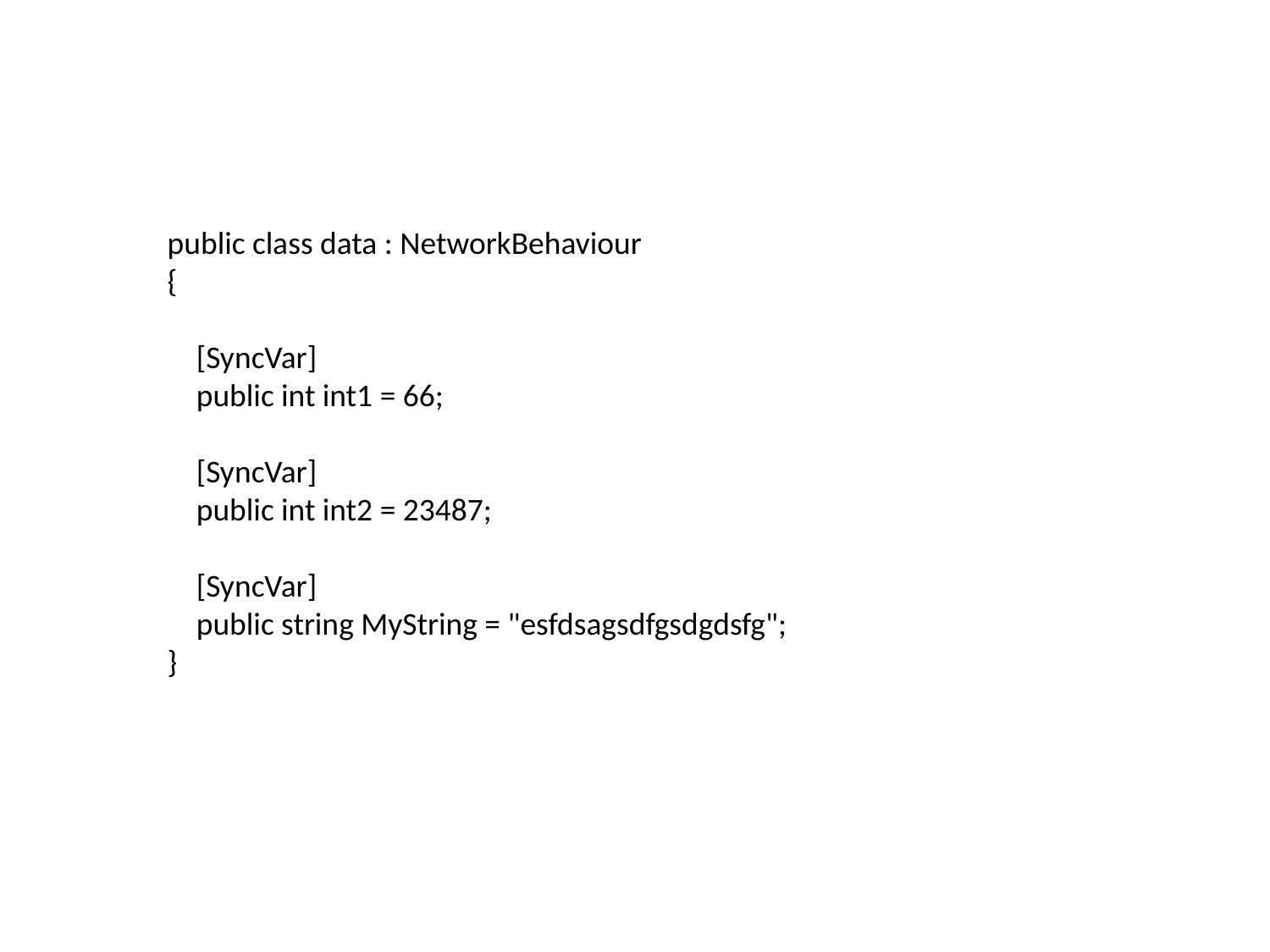

#
public class data : NetworkBehaviour
{

    [SyncVar]
    public int int1 = 66;

    [SyncVar]
    public int int2 = 23487;

    [SyncVar]
    public string MyString = "esfdsagsdfgsdgdsfg";
}